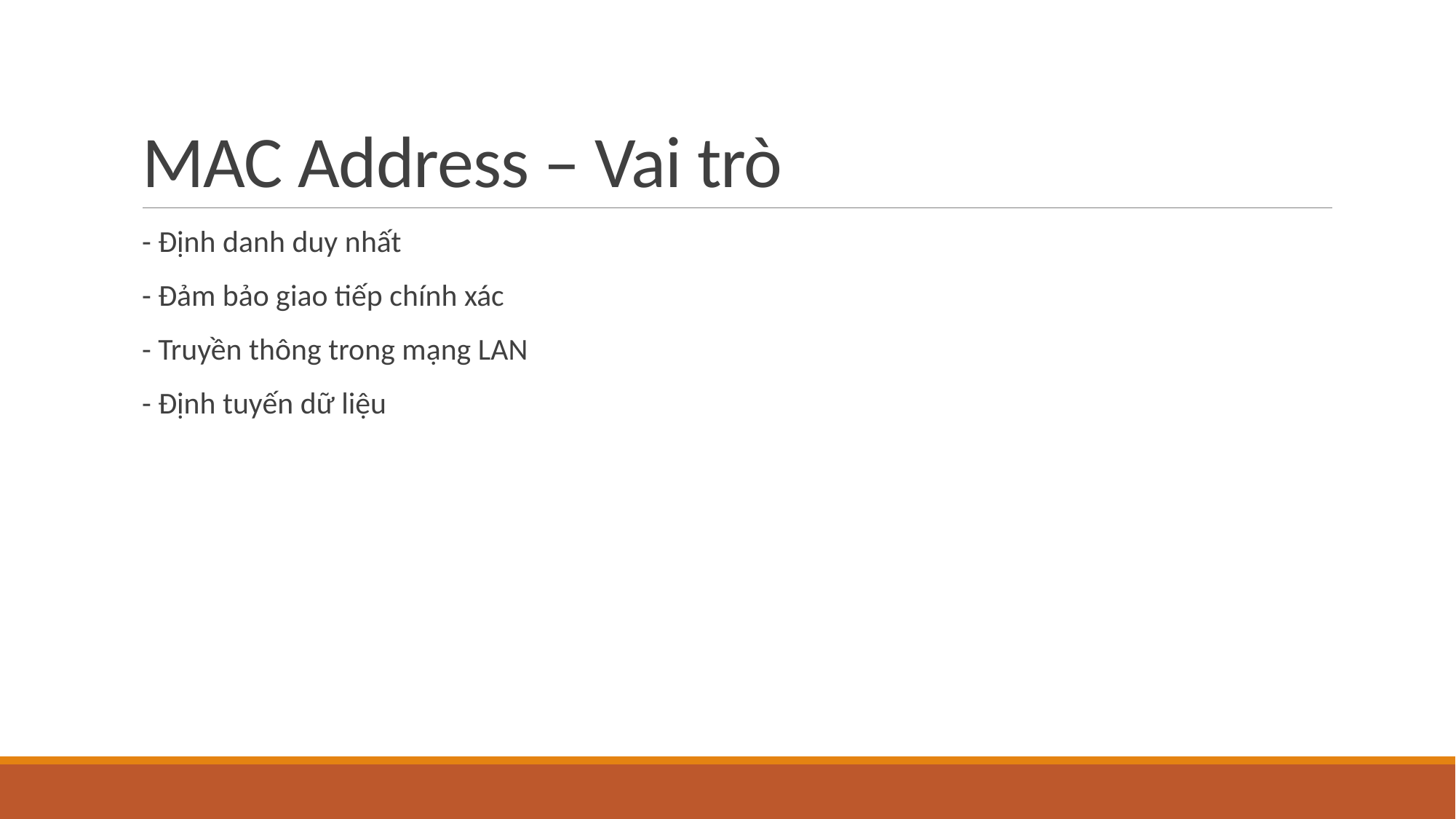

# MAC Address – Vai trò
- Định danh duy nhất
- Đảm bảo giao tiếp chính xác
- Truyền thông trong mạng LAN
- Định tuyến dữ liệu